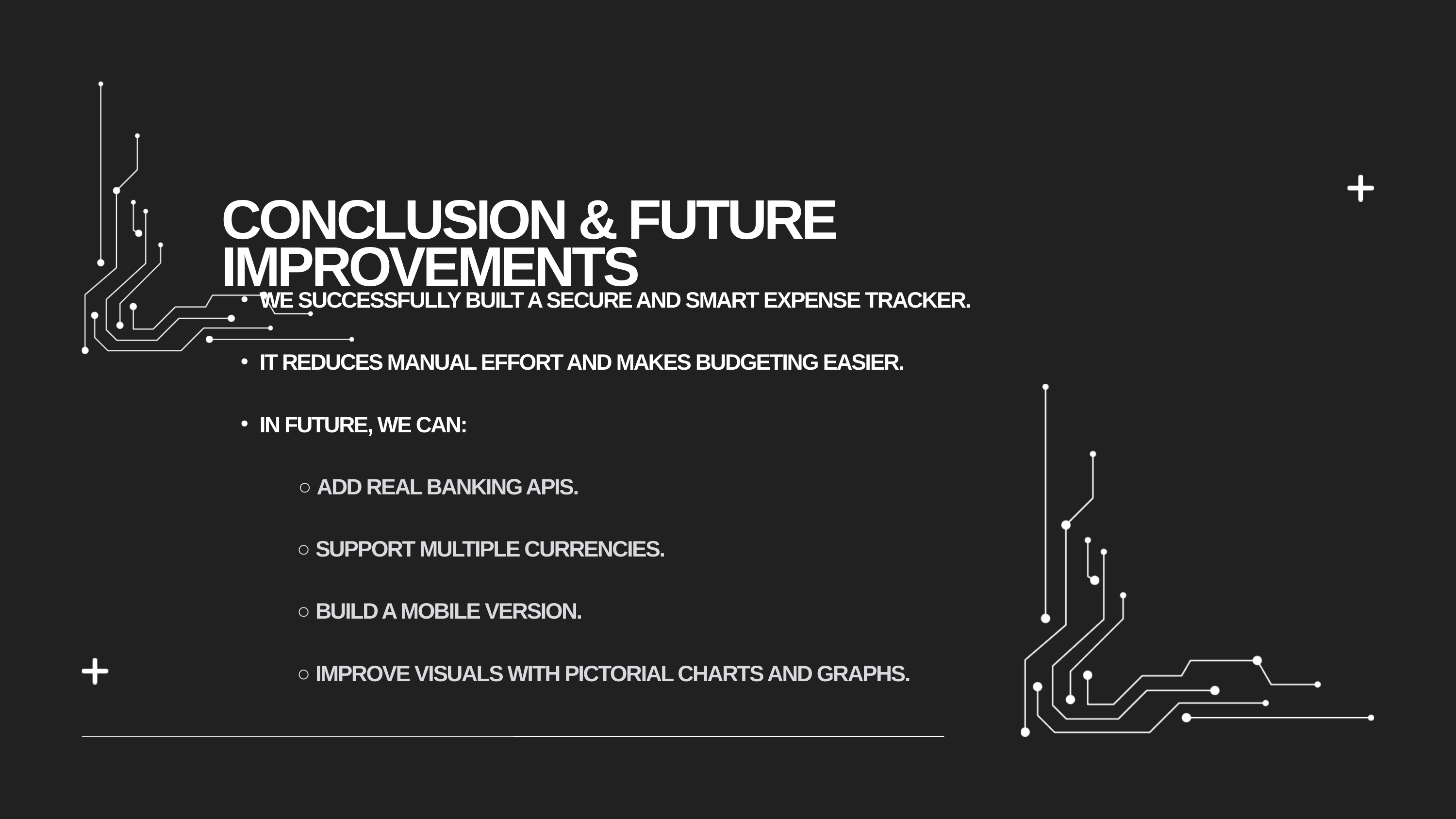

CONCLUSION & FUTURE IMPROVEMENTS
WE SUCCESSFULLY BUILT A SECURE AND SMART EXPENSE TRACKER.

IT REDUCES MANUAL EFFORT AND MAKES BUDGETING EASIER.

IN FUTURE, WE CAN:

               ○ ADD REAL BANKING APIS.

               ○ SUPPORT MULTIPLE CURRENCIES.

               ○ BUILD A MOBILE VERSION.

               ○ IMPROVE VISUALS WITH PICTORIAL CHARTS AND GRAPHS.